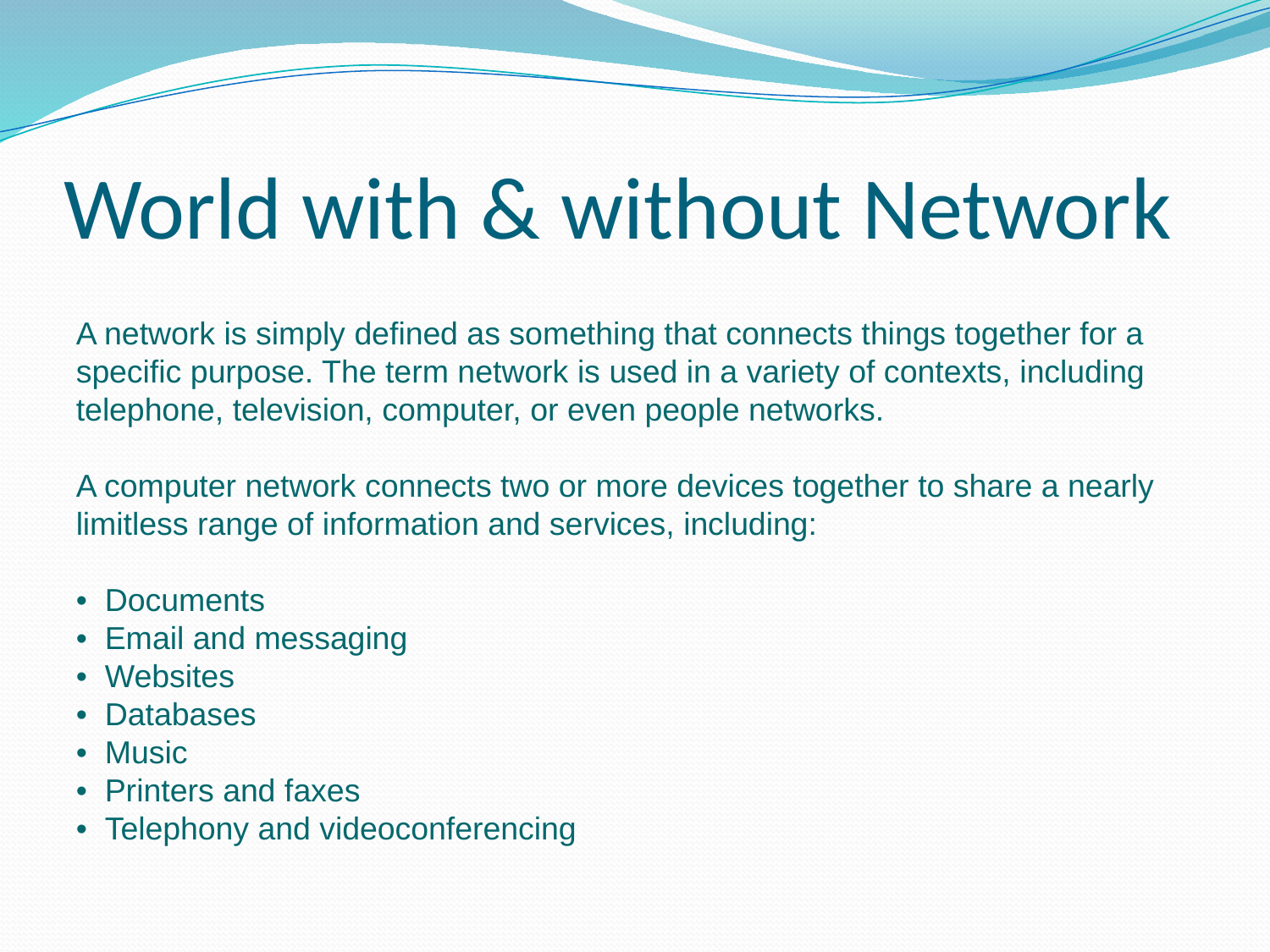

# World with & without Network
Α network is simply defined as something that connects things together for a specific purpose. The term network is used in a variety of contexts, including telephone, television, computer, or even people networks.

A computer network connects two or more devices together to share a nearly limitless range of information and services, including:

•  Documents
•  Email and messaging
•  Websites
•  Databases
•  Music
•  Printers and faxes
•  Telephony and videoconferencing